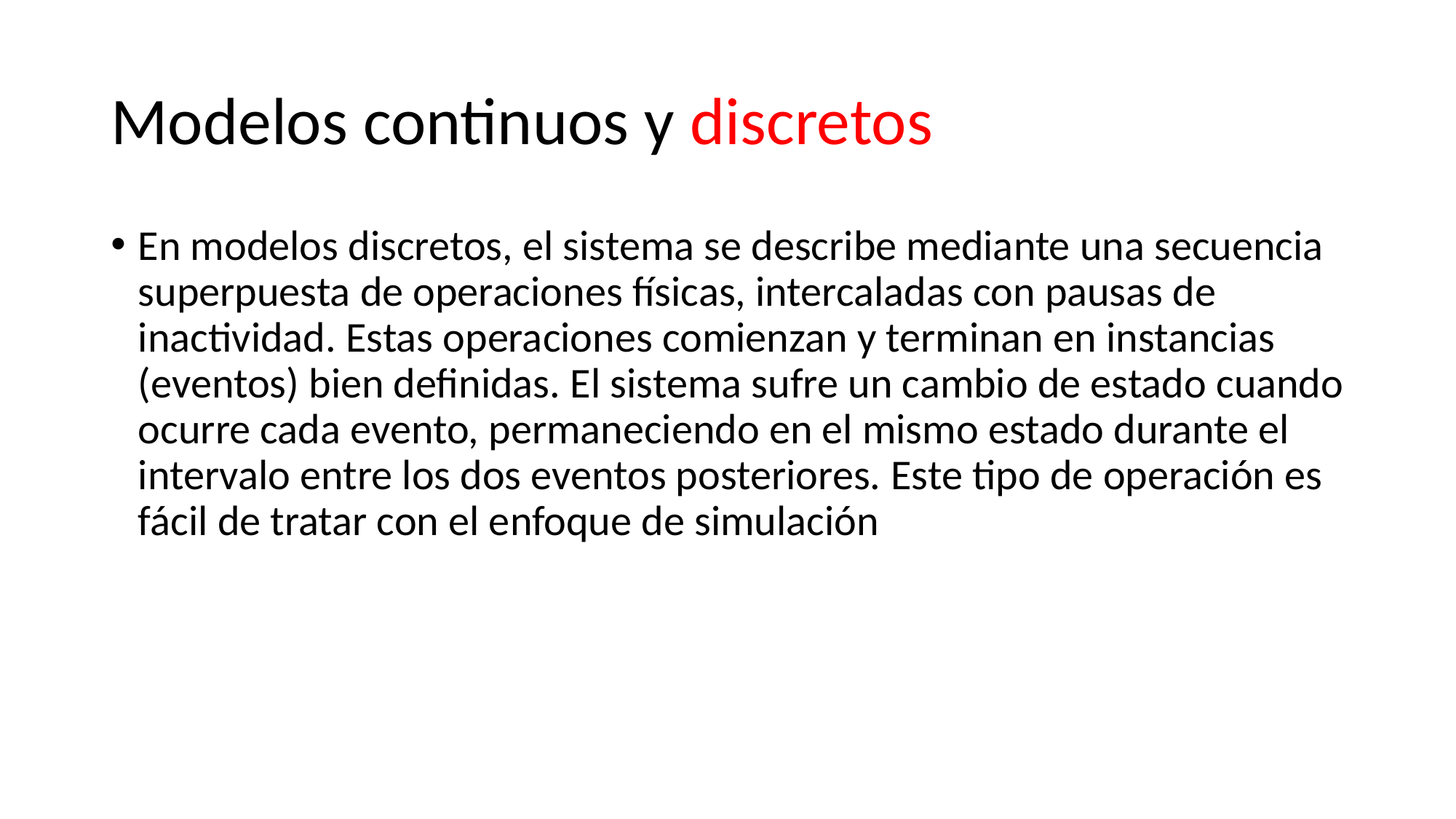

# Modelos continuos y discretos
En modelos discretos, el sistema se describe mediante una secuencia superpuesta de operaciones físicas, intercaladas con pausas de inactividad. Estas operaciones comienzan y terminan en instancias (eventos) bien definidas. El sistema sufre un cambio de estado cuando ocurre cada evento, permaneciendo en el mismo estado durante el intervalo entre los dos eventos posteriores. Este tipo de operación es fácil de tratar con el enfoque de simulación